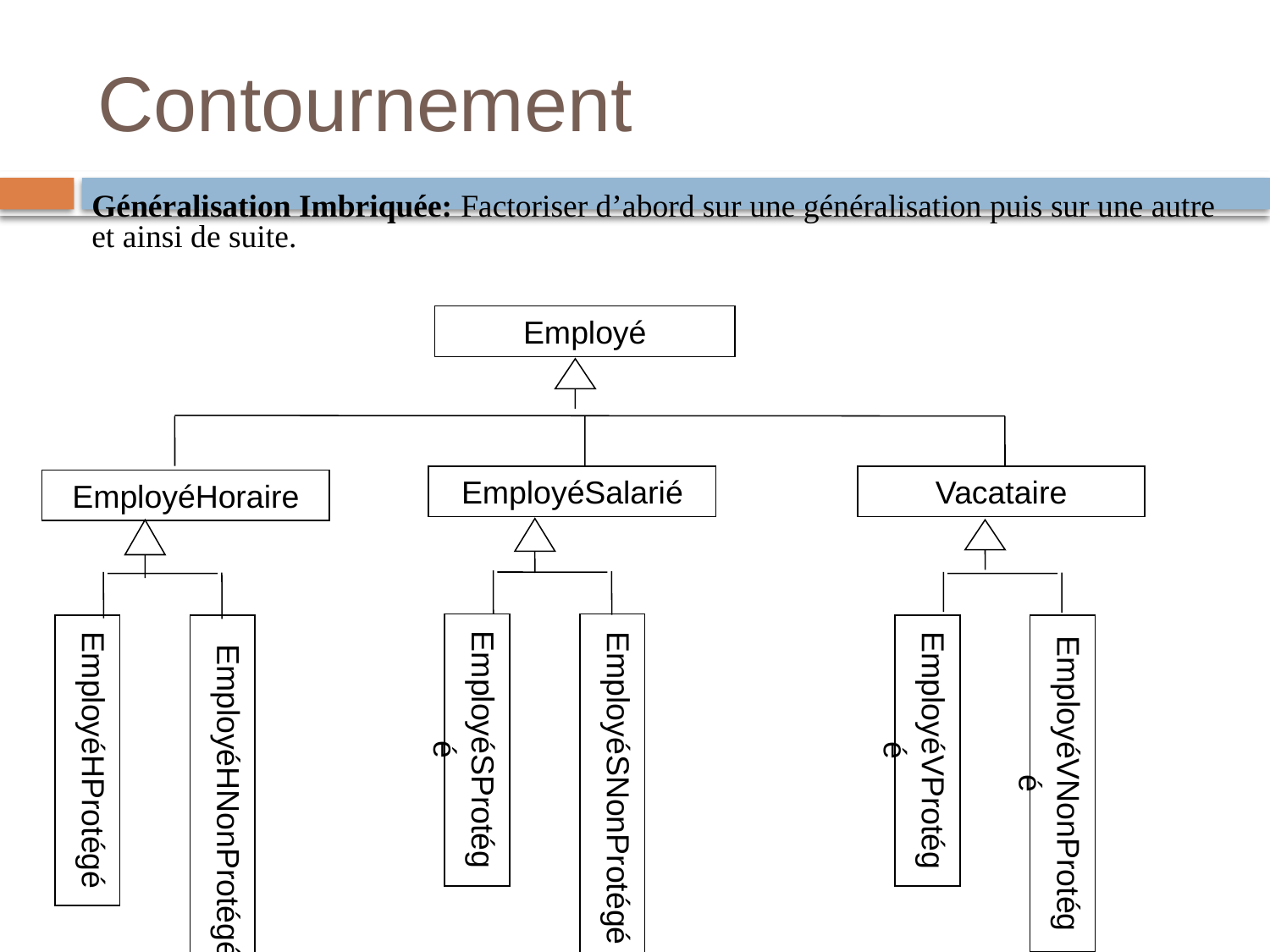

# Contournement
Généralisation Imbriquée: Factoriser d’abord sur une généralisation puis sur une autre et ainsi de suite.
Employé

EmployéSalarié
Vacataire
EmployéHoraire

EmployéSProtégé
EmployéSNonProtégé
EmployéHProtégé
EmployéVProtégé
EmployéHNonProtégé
EmployéVNonProtégé